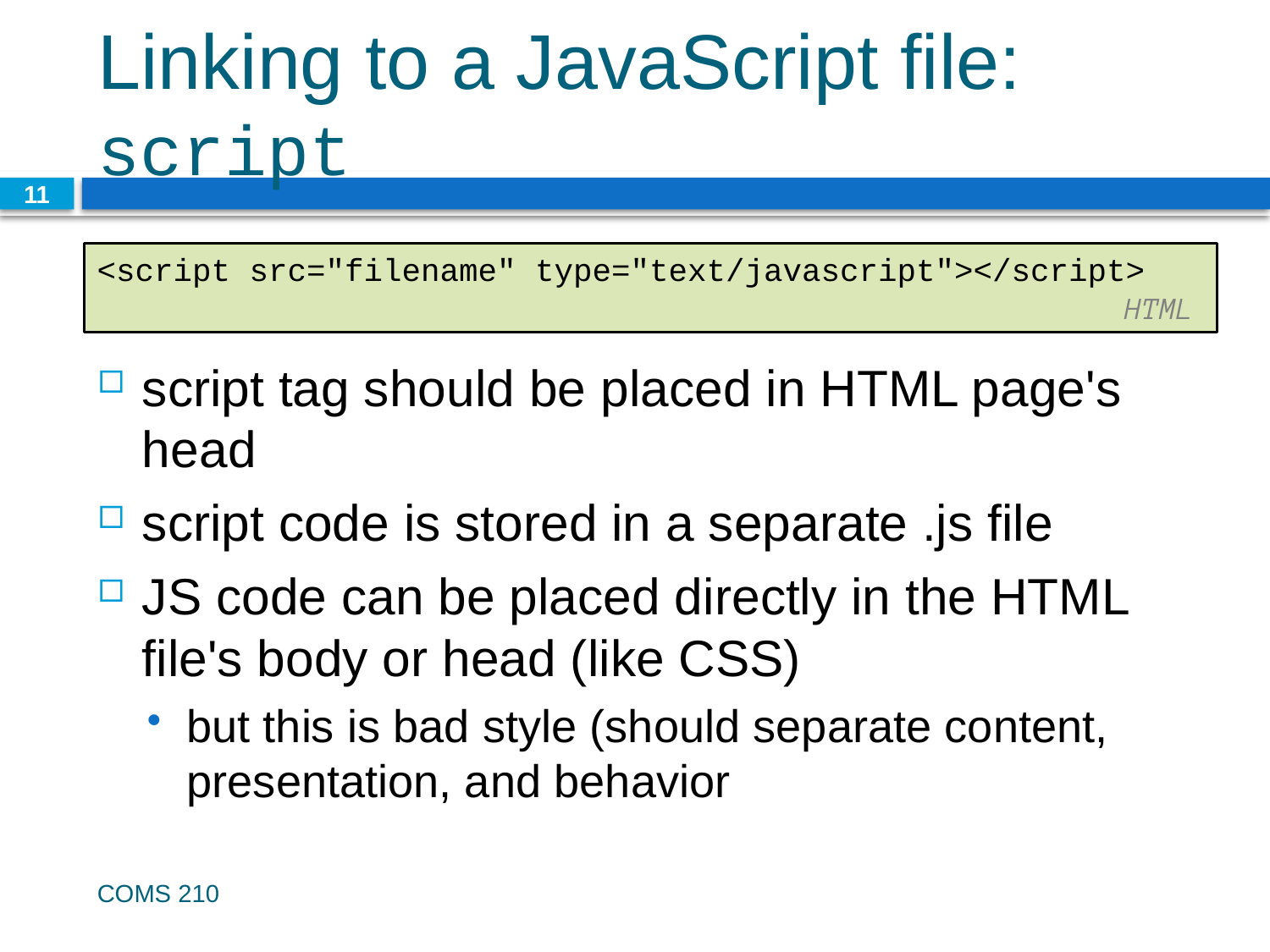

# Linking to a JavaScript file: script
11
<script src="filename" type="text/javascript"></script>							        HTML
script tag should be placed in HTML page's head
script code is stored in a separate .js file
JS code can be placed directly in the HTML file's body or head (like CSS)
but this is bad style (should separate content, presentation, and behavior
COMS 210